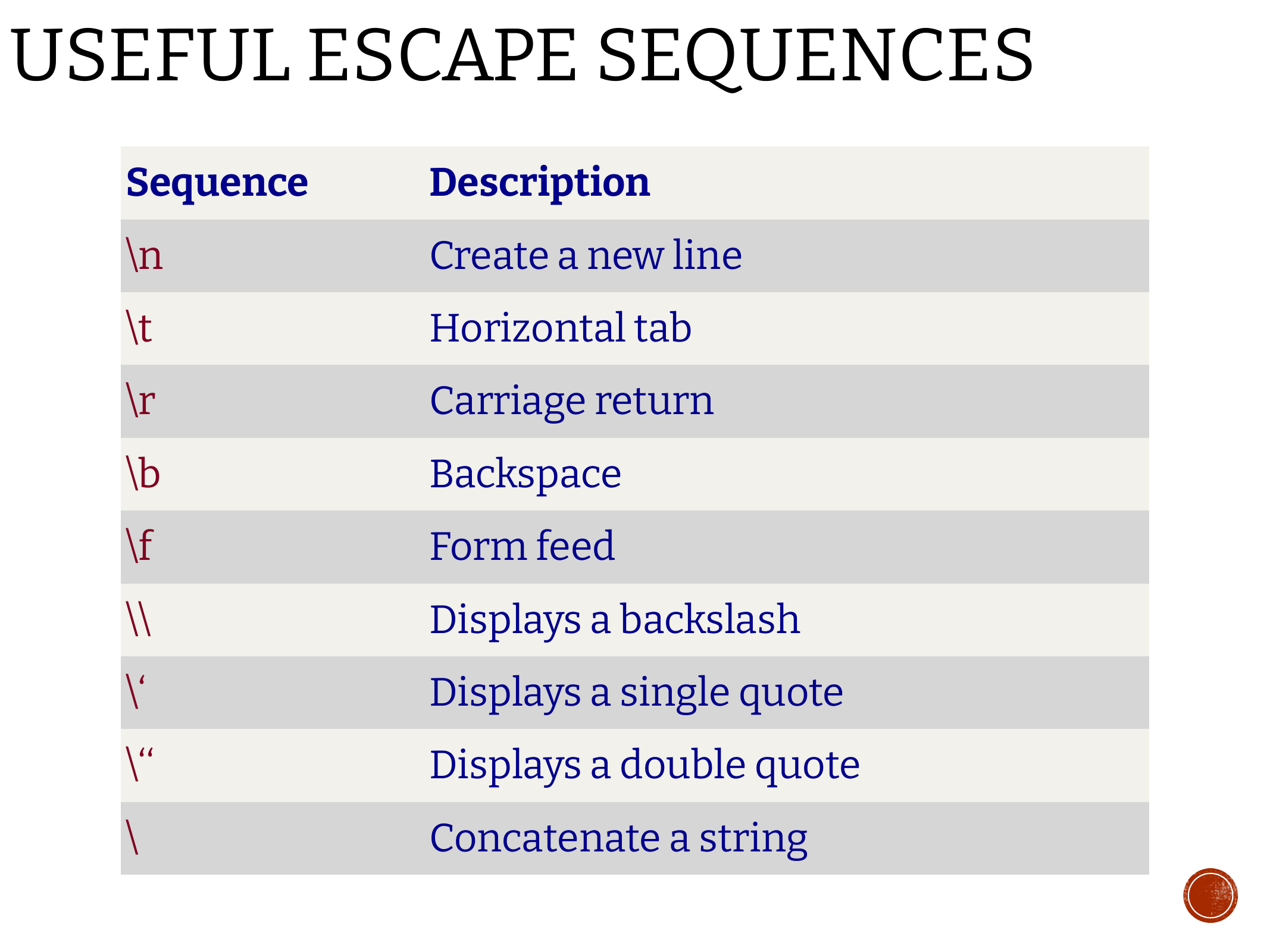

# Useful escape sequences
| Sequence | Description |
| --- | --- |
| \n | Create a new line |
| \t | Horizontal tab |
| \r | Carriage return |
| \b | Backspace |
| \f | Form feed |
| \\ | Displays a backslash |
| \‘ | Displays a single quote |
| \‘‘ | Displays a double quote |
| \ | Concatenate a string |